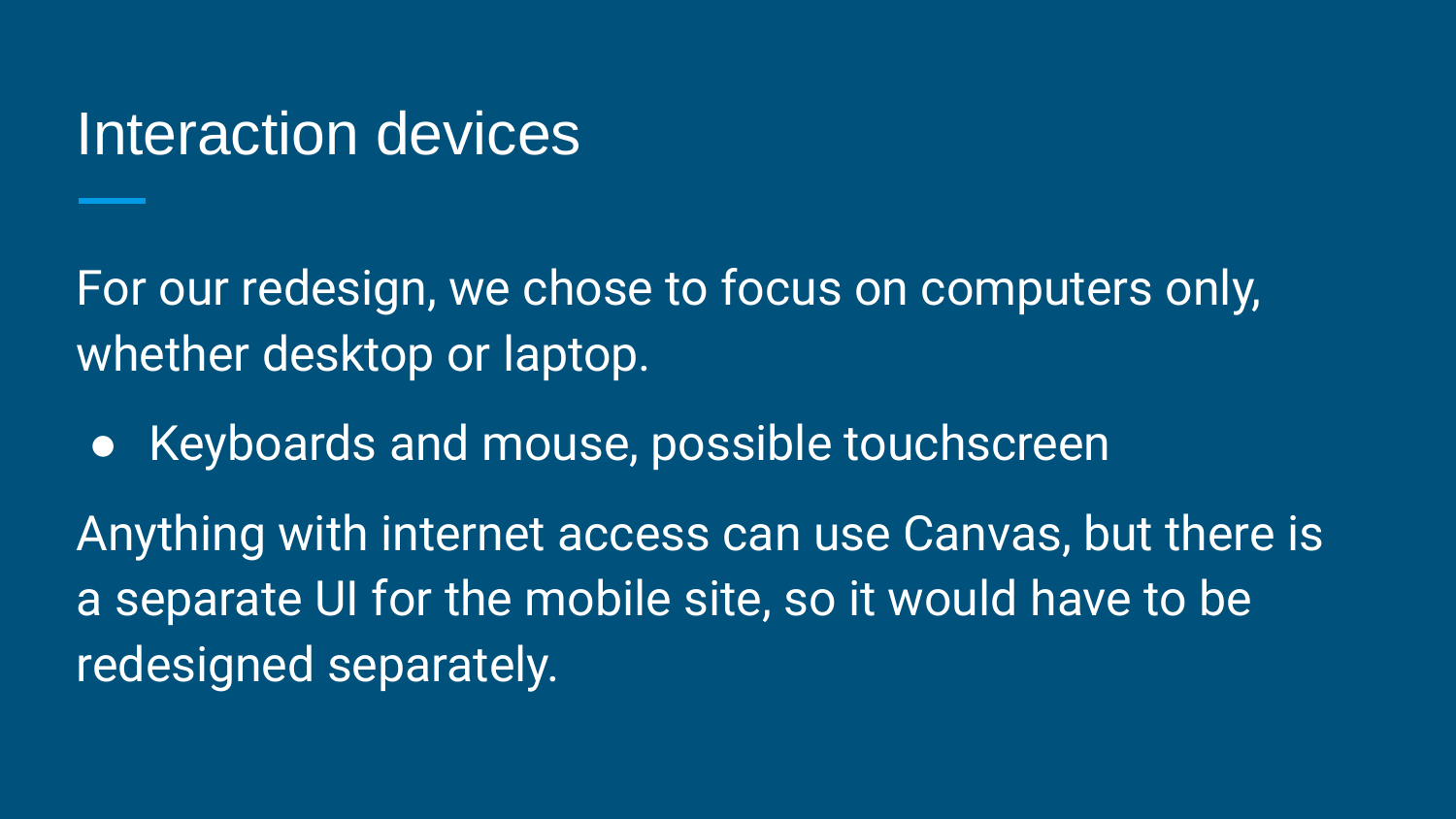

# Interaction devices
For our redesign, we chose to focus on computers only, whether desktop or laptop.
Keyboards and mouse, possible touchscreen
Anything with internet access can use Canvas, but there is a separate UI for the mobile site, so it would have to be redesigned separately.